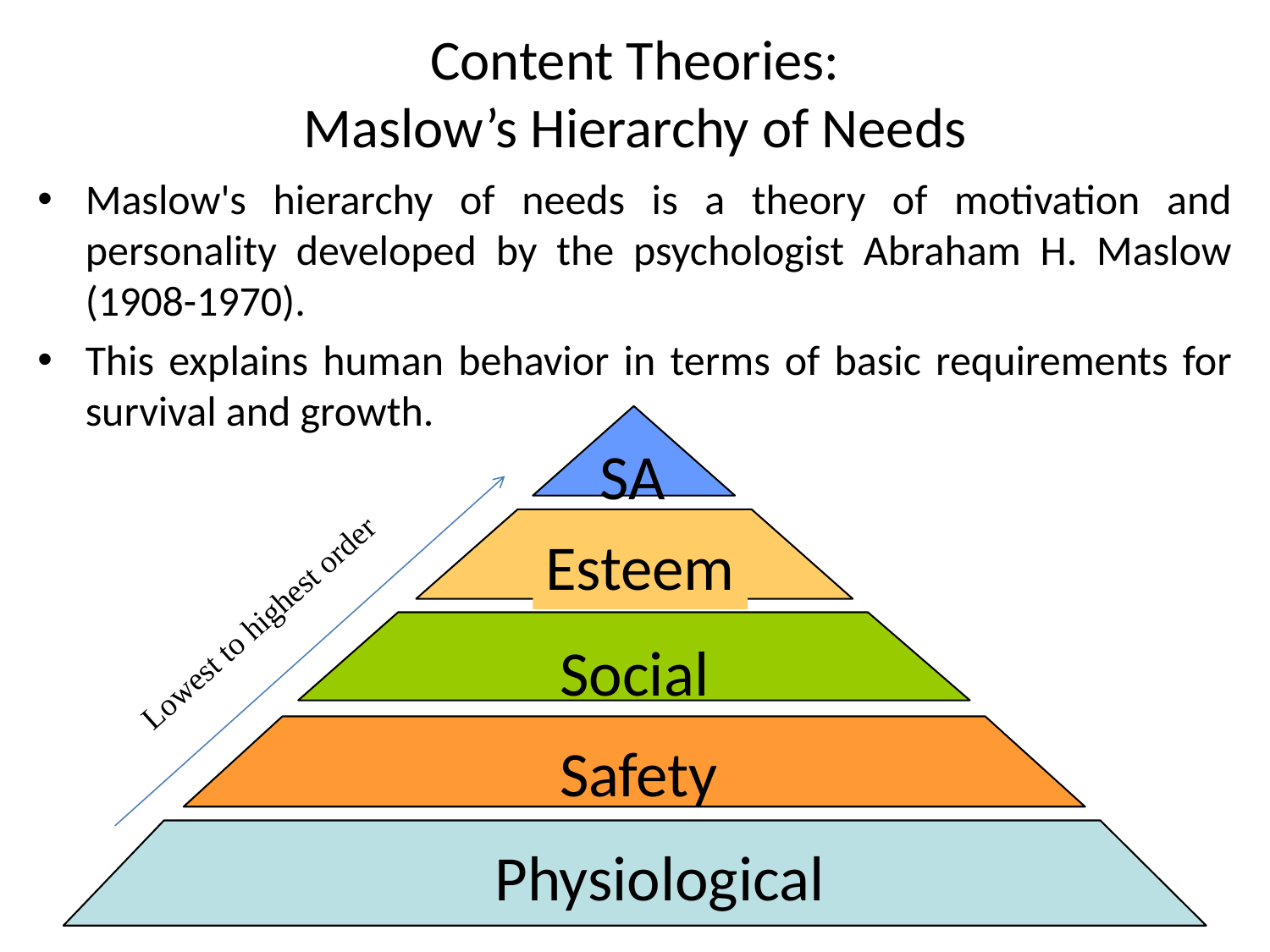

# Content Theories: Maslow’s Hierarchy of Needs
Maslow's hierarchy of needs is a theory of motivation and personality developed by the psychologist Abraham H. Maslow (1908-1970).
This explains human behavior in terms of basic requirements for survival and growth.

SA

Esteem

Social

                      Safety

  Physiological
         Lowest to highest order